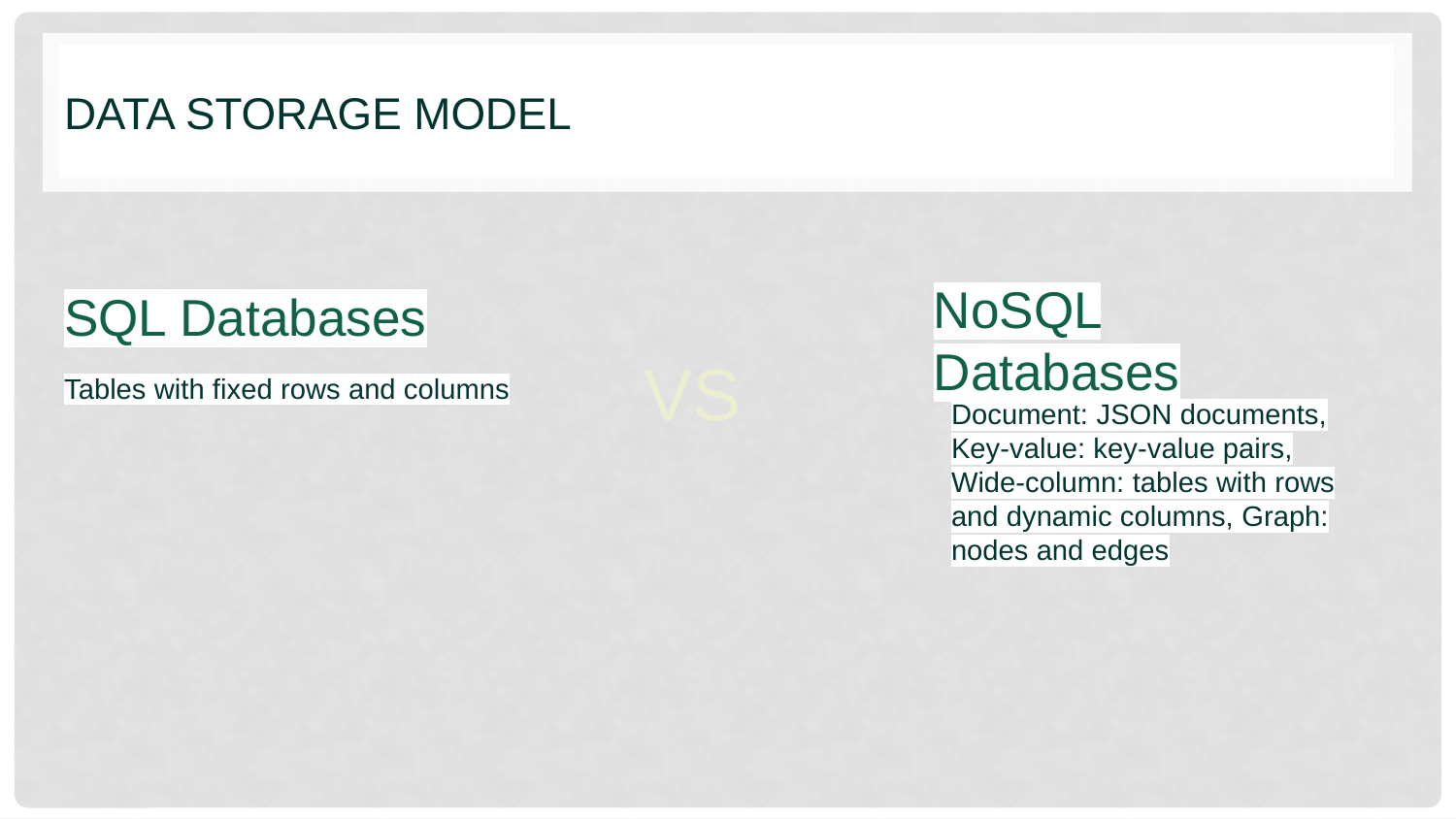

# Data Storage Model

SQL Databases
Tables with fixed rows and columns
NoSQL Databases
VS
Document: JSON documents, Key-value: key-value pairs, Wide-column: tables with rows and dynamic columns, Graph: nodes and edges